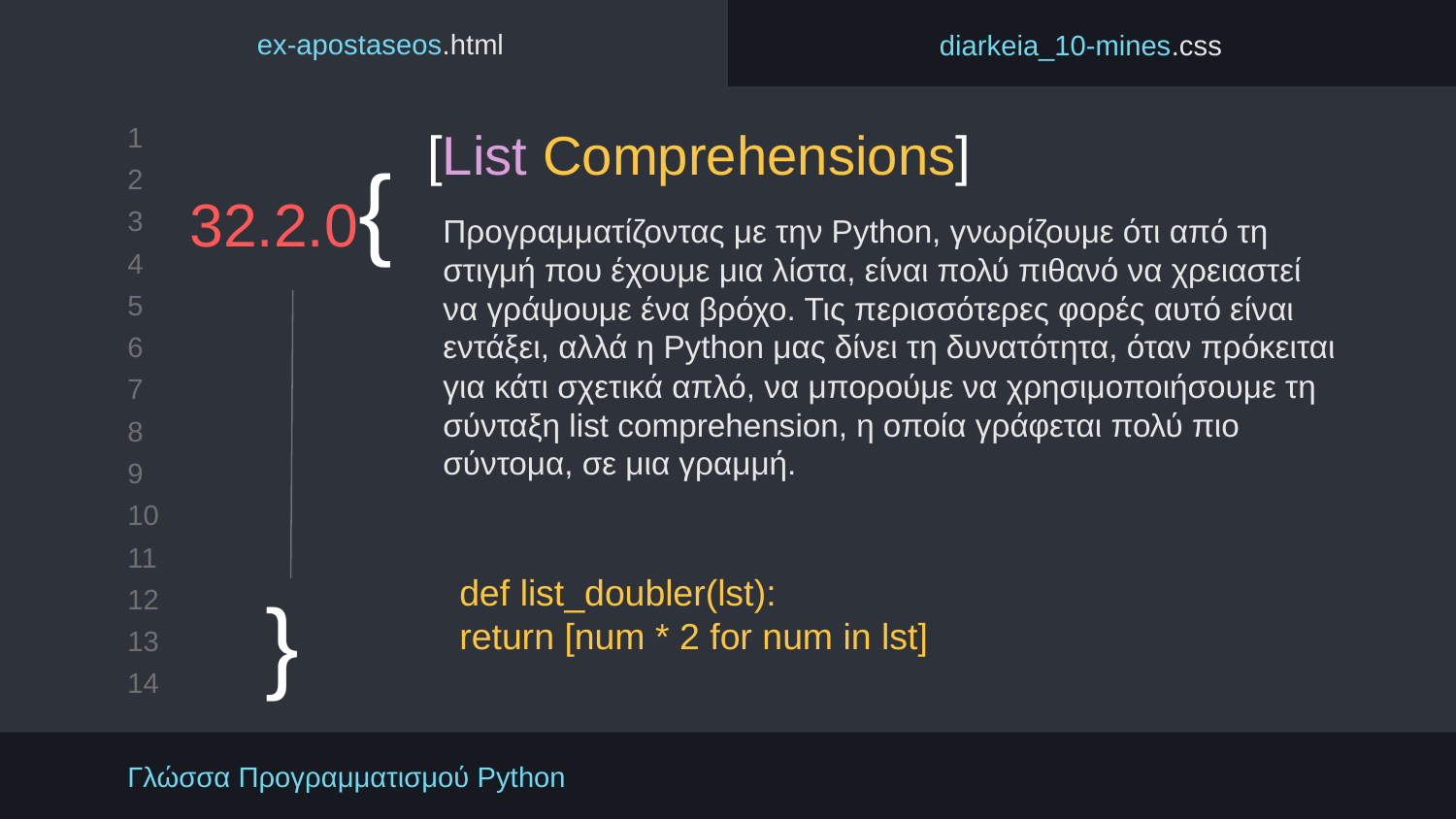

ex-apostaseos.html
diarkeia_10-mines.css
[List Comprehensions]
# 32.2.0{
Προγραμματίζοντας με την Python, γνωρίζουμε ότι από τη στιγμή που έχουμε μια λίστα, είναι πολύ πιθανό να χρειαστεί να γράψουμε ένα βρόχο. Τις περισσότερες φορές αυτό είναι εντάξει, αλλά η Python μας δίνει τη δυνατότητα, όταν πρόκειται για κάτι σχετικά απλό, να μπορούμε να χρησιμοποιήσουμε τη σύνταξη list comprehension, η οποία γράφεται πολύ πιο σύντομα, σε μια γραμμή.

def list_doubler(lst):
return [num * 2 for num in lst]
}
Γλώσσα Προγραμματισμού Python